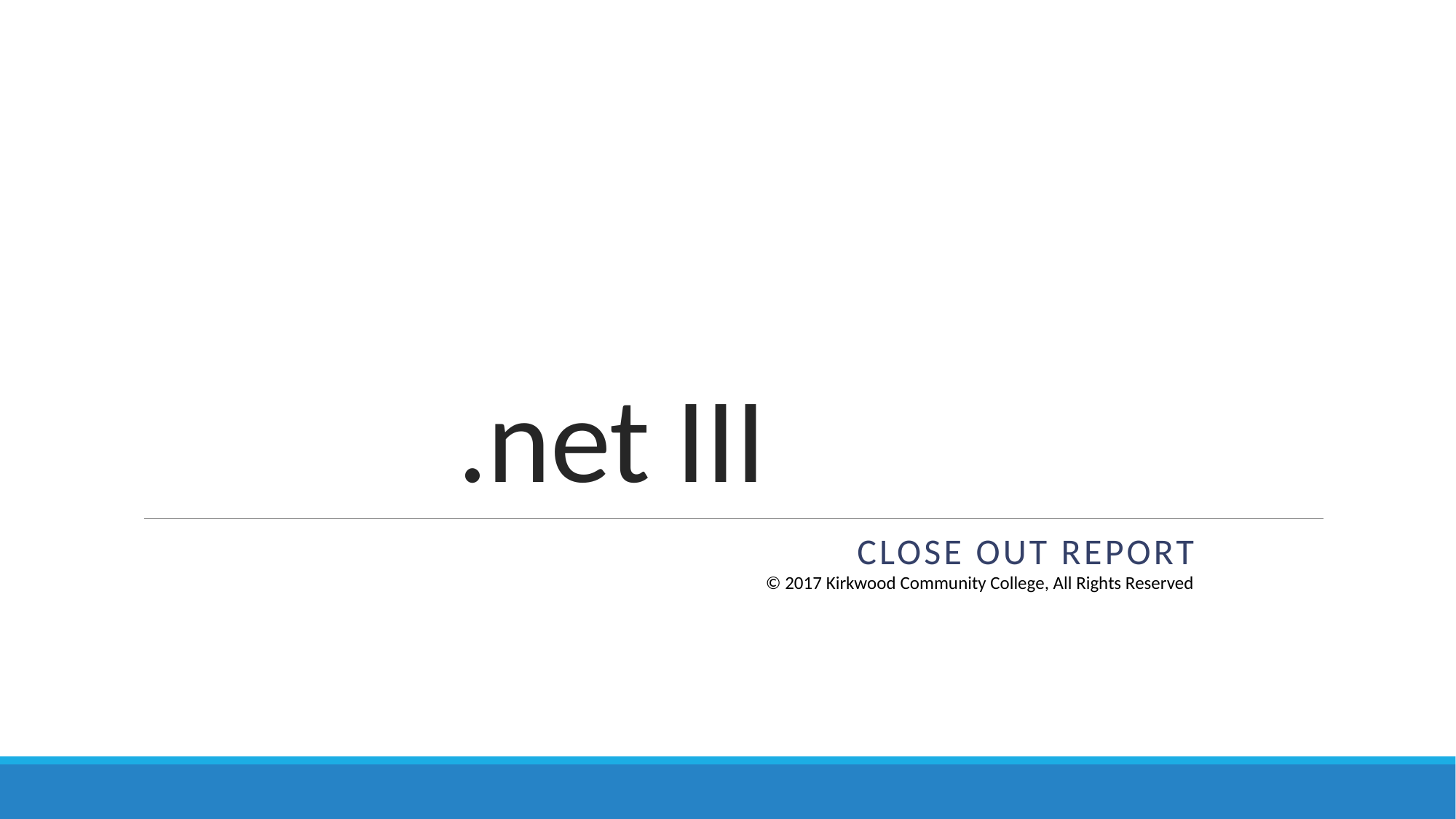

# .net III
CLOSE OUT REPORT
© 2017 Kirkwood Community College, All Rights Reserved